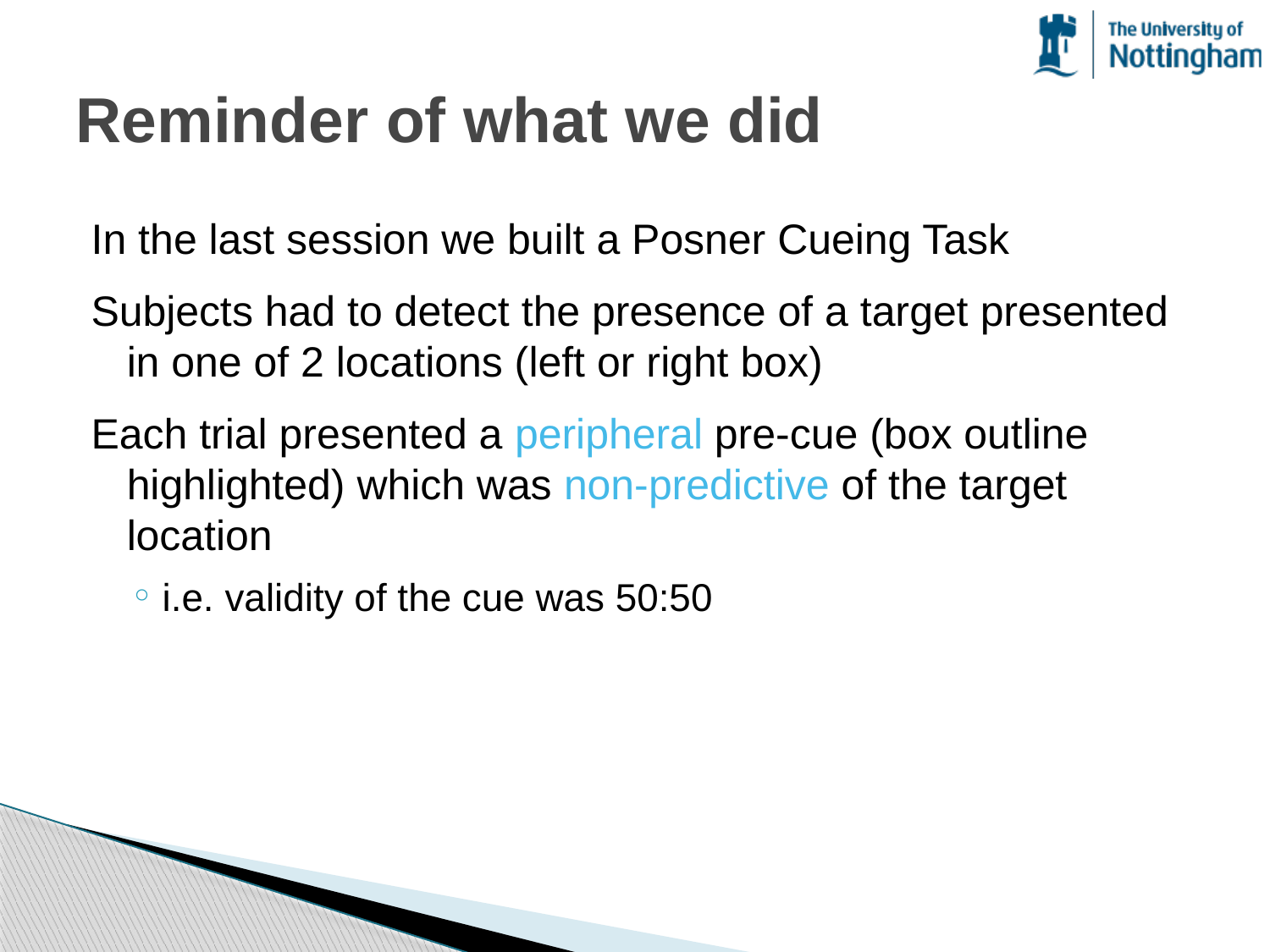

# Reminder of what we did
In the last session we built a Posner Cueing Task
Subjects had to detect the presence of a target presented in one of 2 locations (left or right box)
Each trial presented a peripheral pre-cue (box outline highlighted) which was non-predictive of the target location
i.e. validity of the cue was 50:50